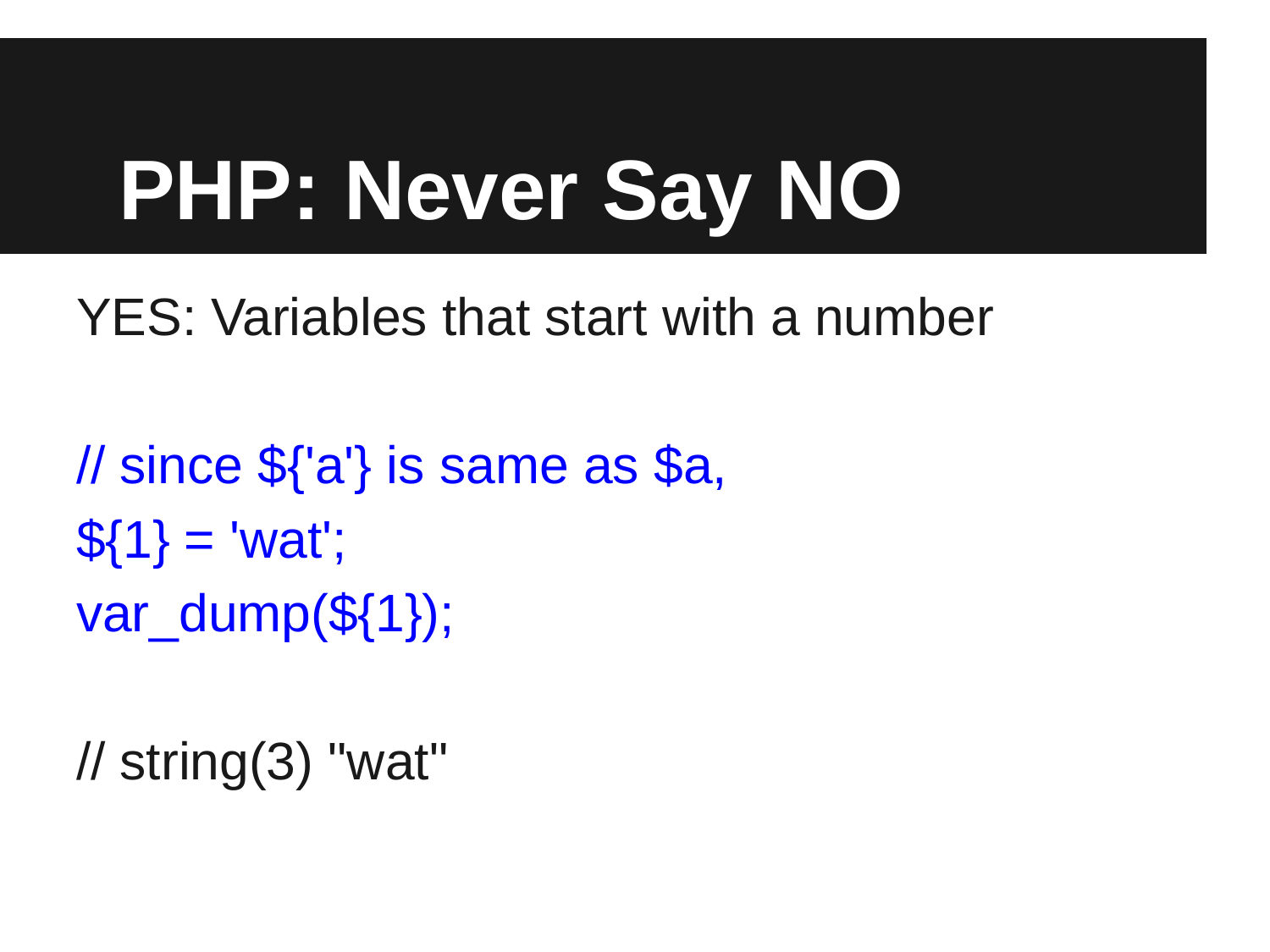

# PHP: Never Say NO
YES: Variables that start with a number

// since ${'a'} is same as $a,
${1} = 'wat';
var_dump(${1});

// string(3) "wat"